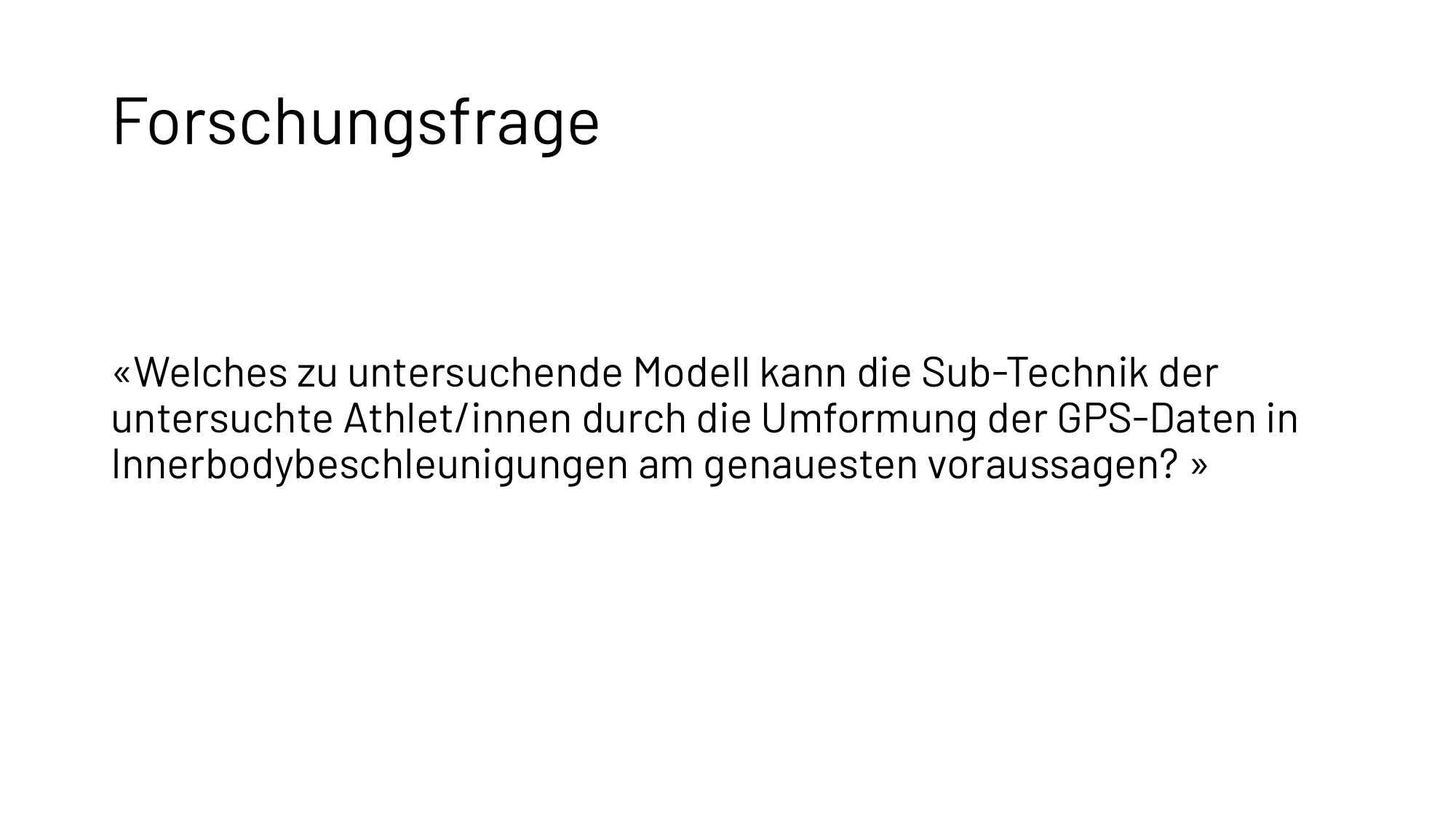

# Forschungsfrage

«Welches zu untersuchende Modell kann die Sub-Technik der untersuchte Athlet/innen durch die Umformung der GPS-Daten in Innerbodybeschleunigungen am genauesten voraussagen? »